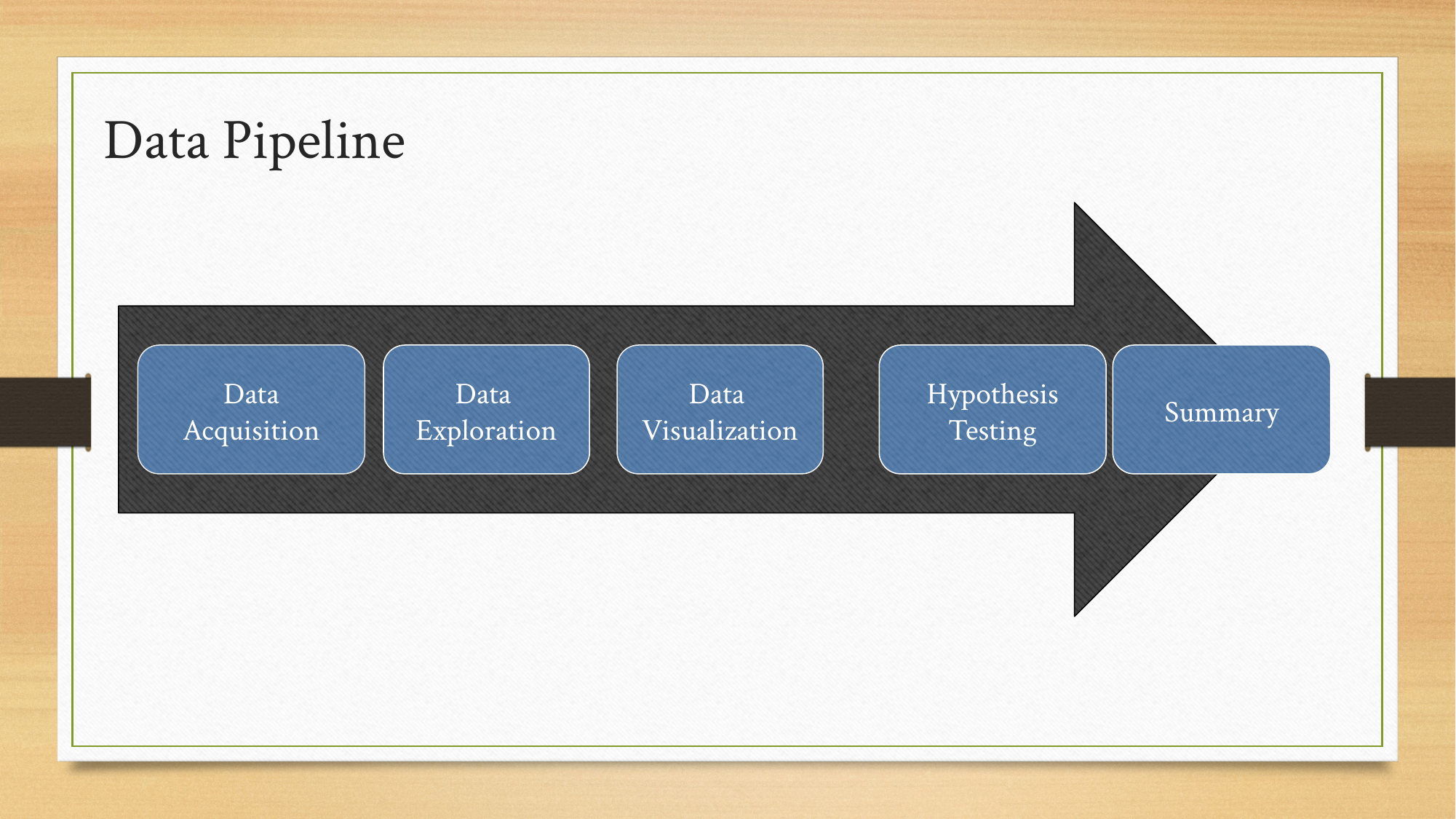

Data Pipeline

Data Acquisition
Data
Exploration
Data
Visualization
Hypothesis
Testing
Summary